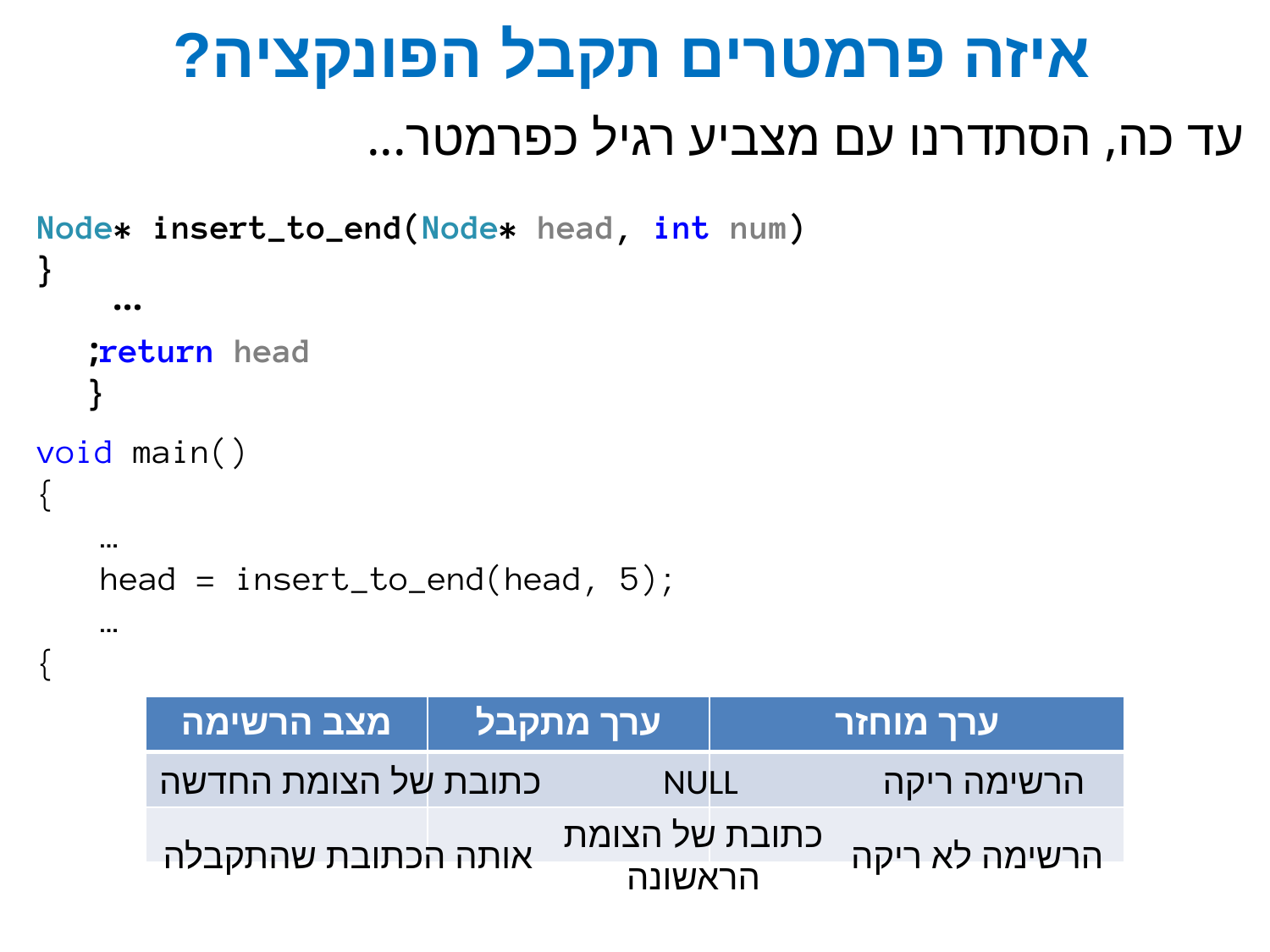

# איזה פרמטרים תקבל הפונקציה?
עד כה, הסתדרנו עם מצביע רגיל כפרמטר...
Node* insert_to_end(Node* head, int num)
}
…
 return head;
}
void main()
{
…
head = insert_to_end(head, 5);
…
{
| מצב הרשימה | ערך מתקבל | ערך מוחזר |
| --- | --- | --- |
|  |  |  |
|  |  |  |
כתובת של הצומת החדשה
NULL
הרשימה ריקה
כתובת של הצומת הראשונה
אותה הכתובת שהתקבלה
הרשימה לא ריקה